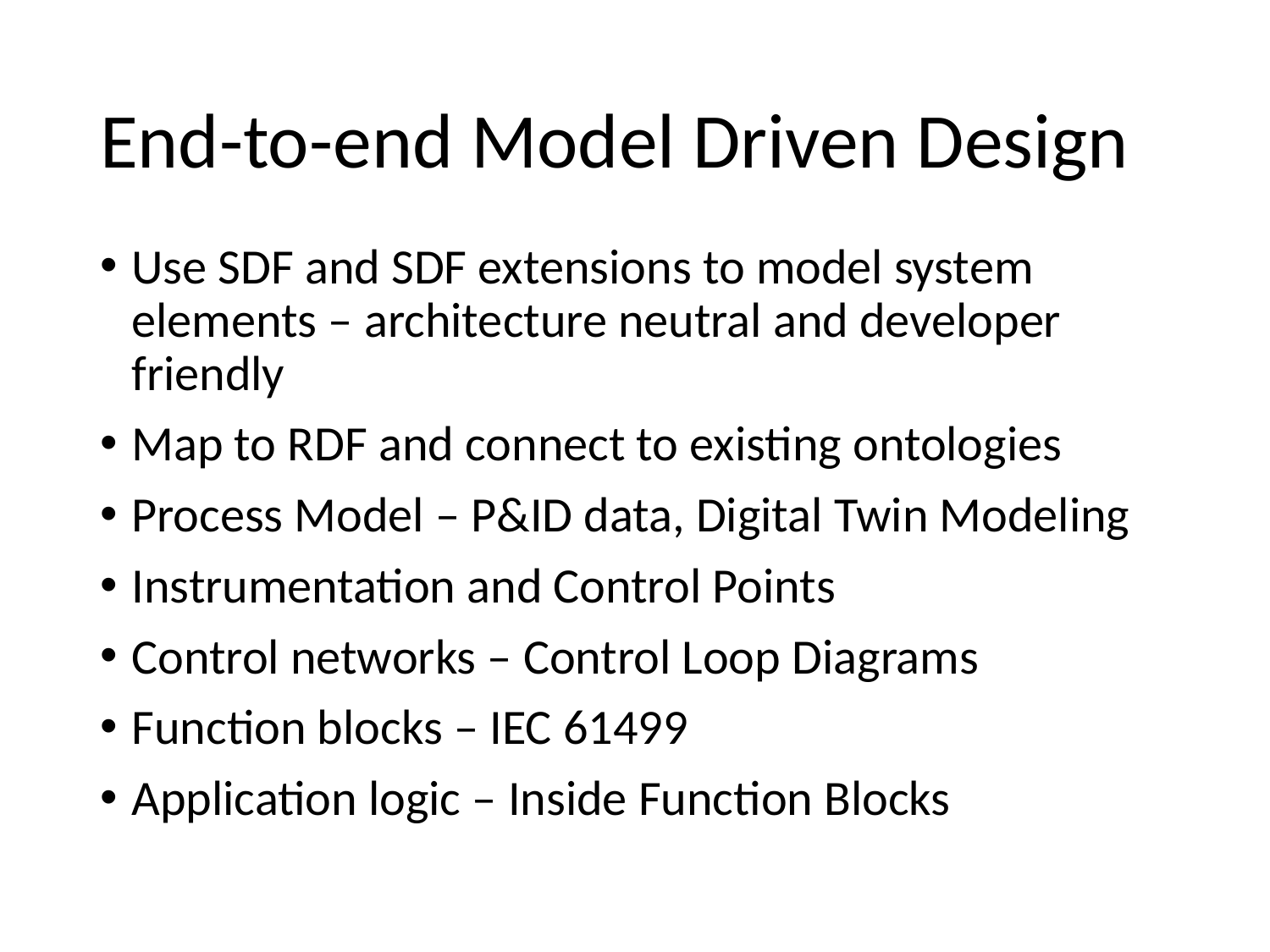

# End-to-end Model Driven Design
Use SDF and SDF extensions to model system elements – architecture neutral and developer friendly
Map to RDF and connect to existing ontologies
Process Model – P&ID data, Digital Twin Modeling
Instrumentation and Control Points
Control networks – Control Loop Diagrams
Function blocks – IEC 61499
Application logic – Inside Function Blocks